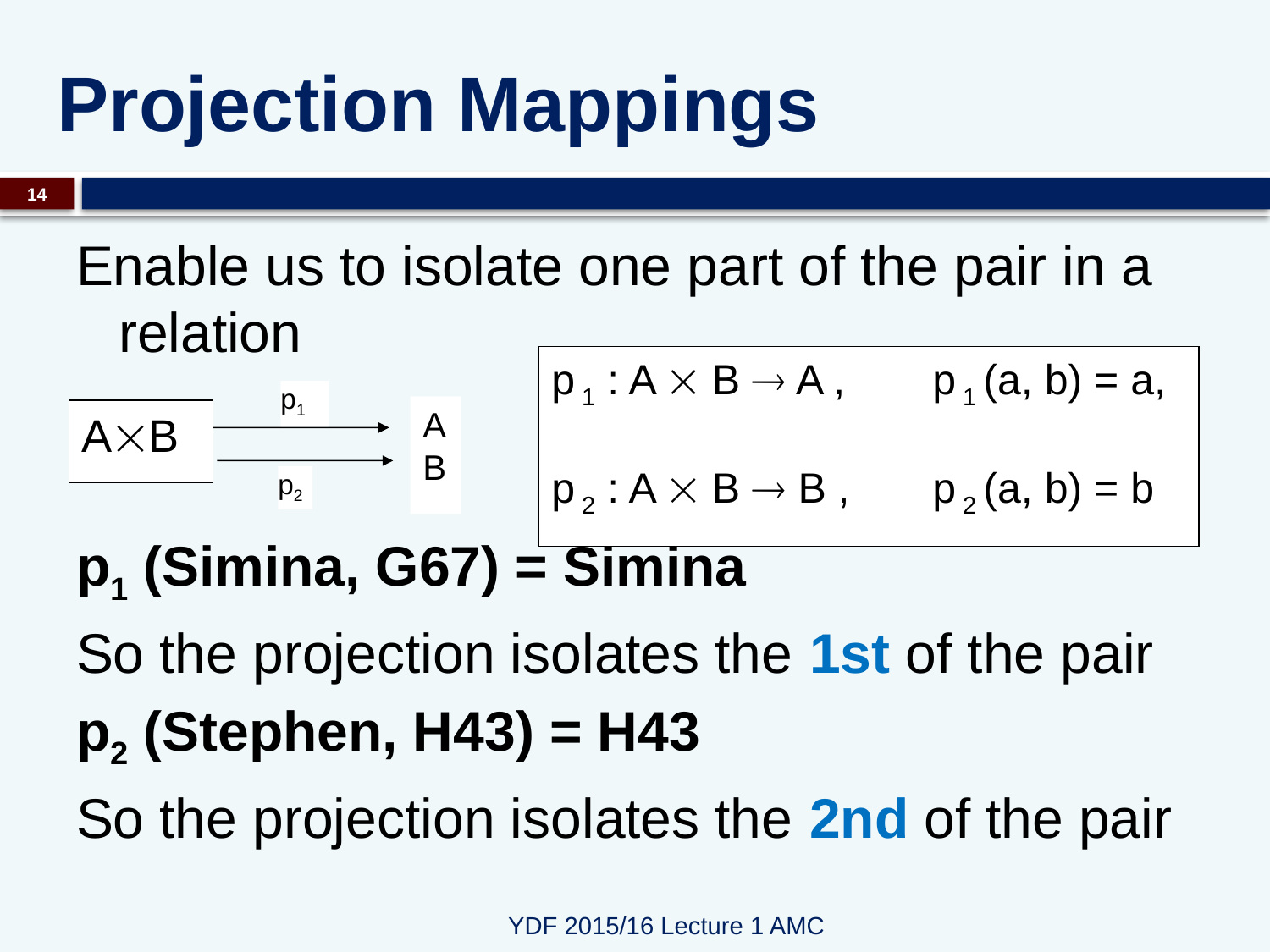

# Projection Mappings
14
Enable us to isolate one part of the pair in a relation

p1 (Simina, G67) = Simina
So the projection isolates the 1st of the pair
p2 (Stephen, H43) = H43
So the projection isolates the 2nd of the pair

p 1 : A × B → A ,    	p 1 (a, b) = a,
p 2 : A × B → B ,  	p 2 (a, b) = b

p1
A
B
A×B

p2
YDF 2015/16 Lecture 1 AMC